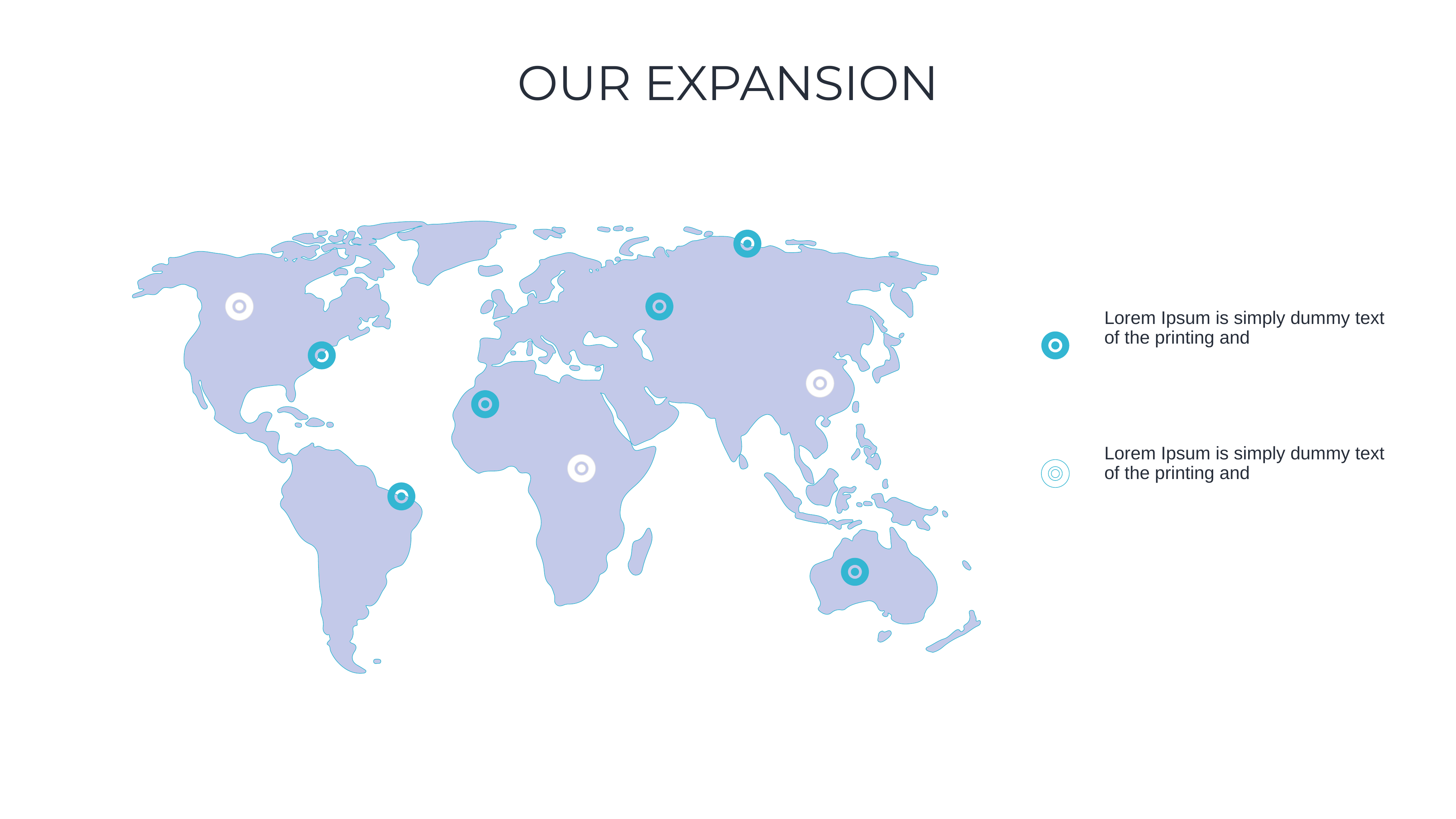

# OUR EXPANSION

Lorem Ipsum is simply dummy text of the printing and

Lorem Ipsum is simply dummy text of the printing and